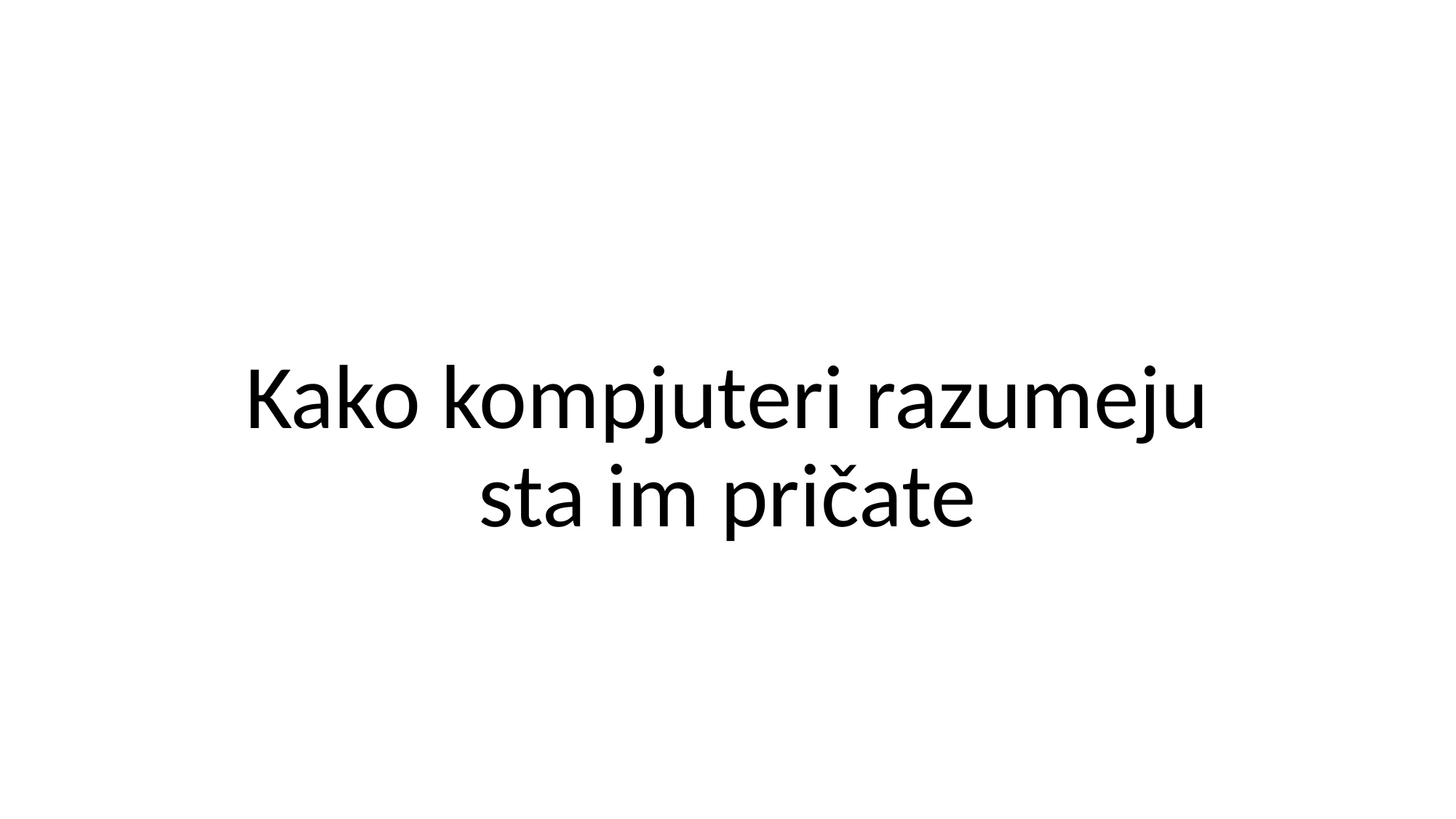

# Kako kompjuteri razumeju sta im pričate